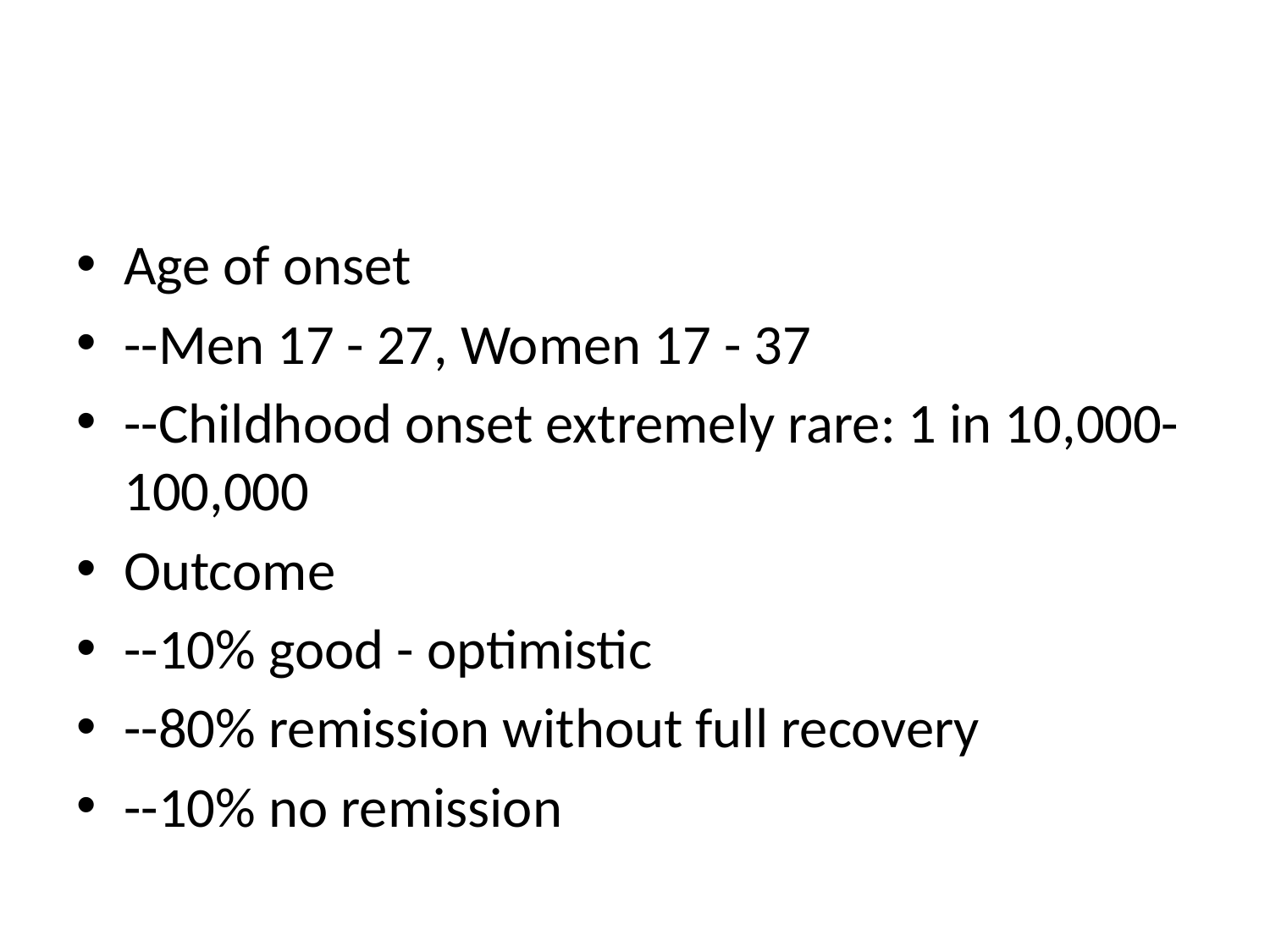

#
Age of onset
--Men 17 - 27, Women 17 - 37
--Childhood onset extremely rare: 1 in 10,000-100,000
Outcome
--10% good - optimistic
--80% remission without full recovery
--10% no remission